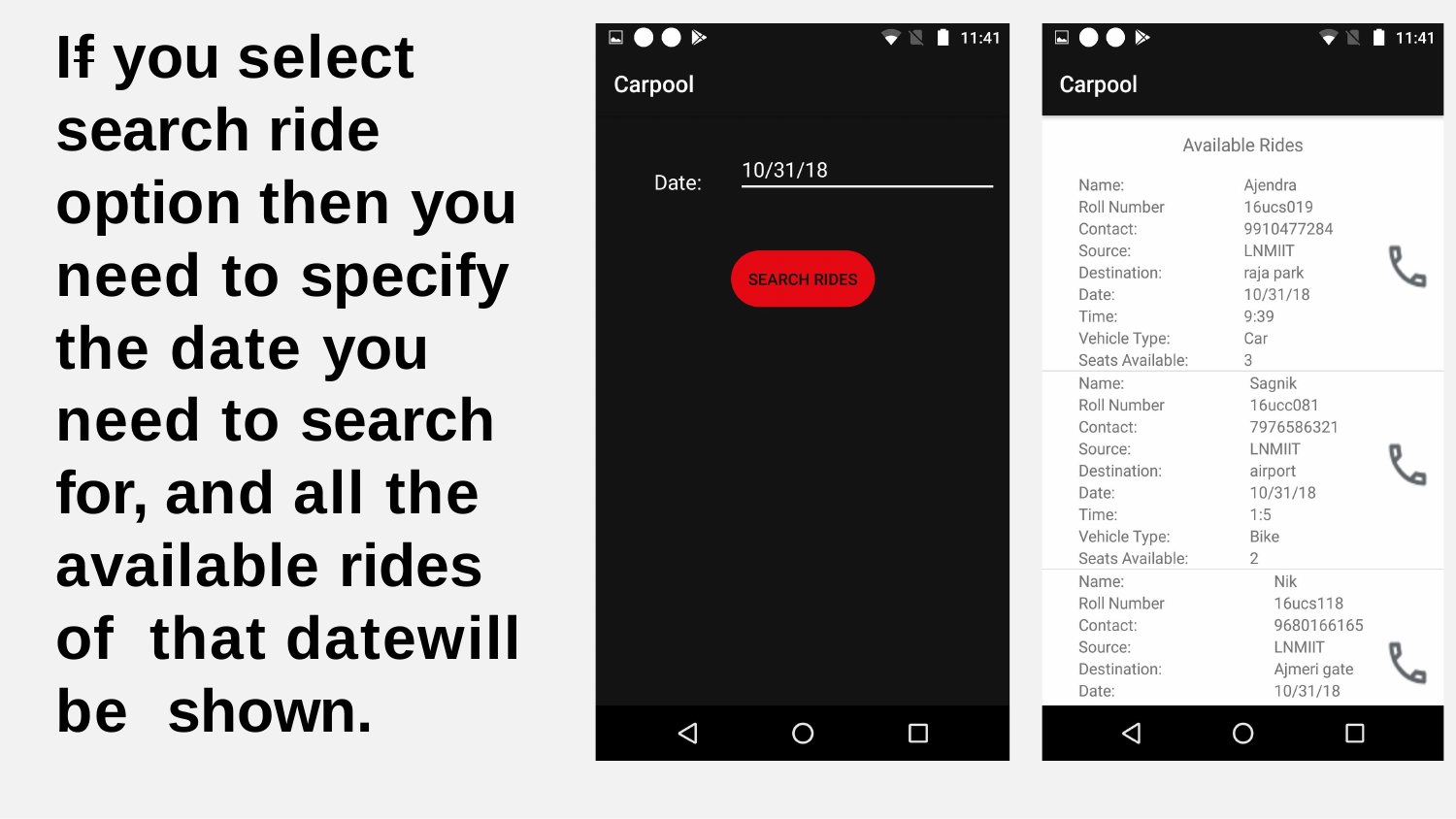

If you select  search ride  option then you  need to specify  the date you  need to search  for, and all the  available rides of  that datewill be  shown.